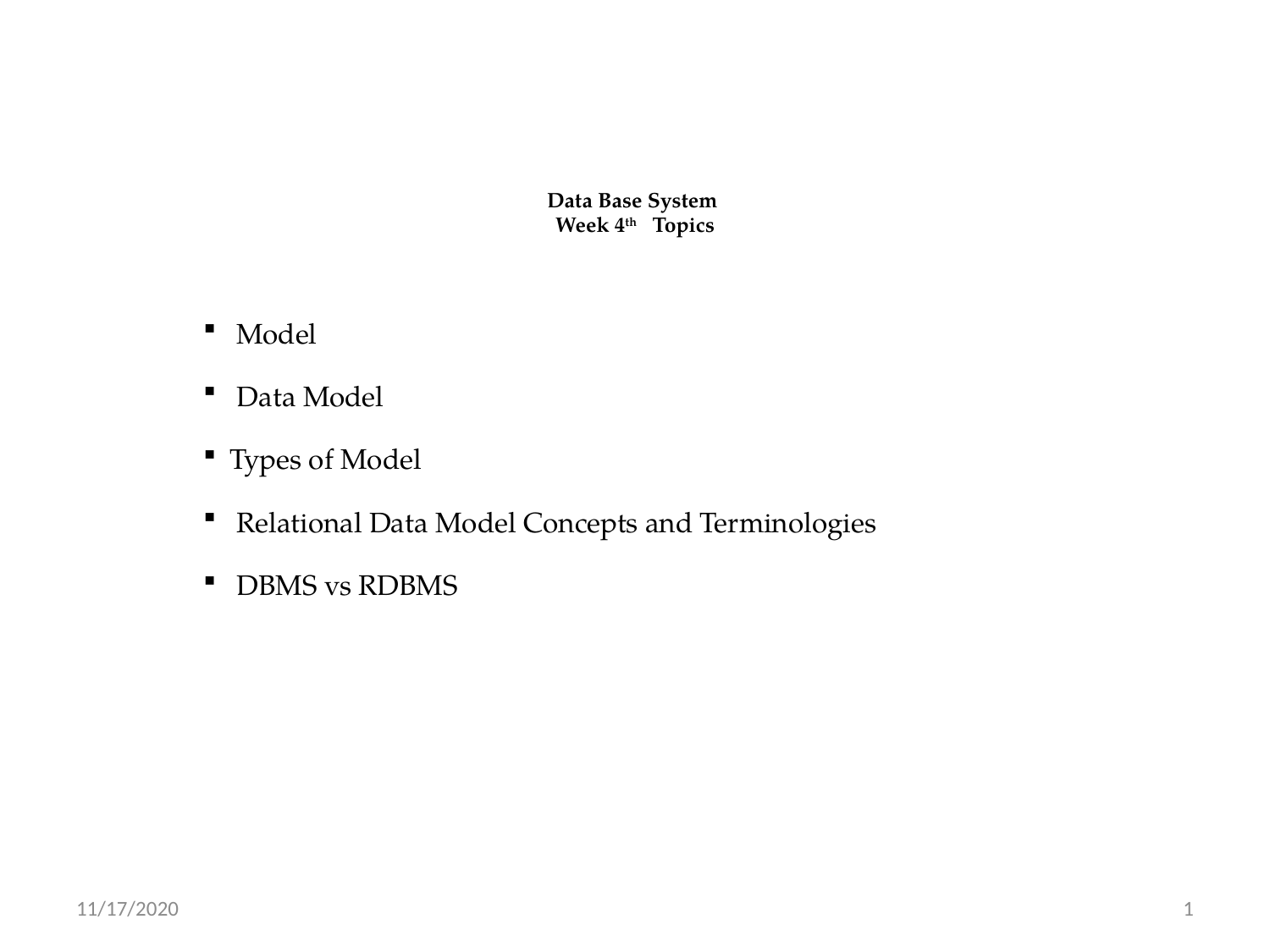

# Data Base System Week 4th   Topics
   Model
   Data Model
  Types of Model
   Relational Data Model Concepts and Terminologies
   DBMS vs RDBMS
11/17/2020
1